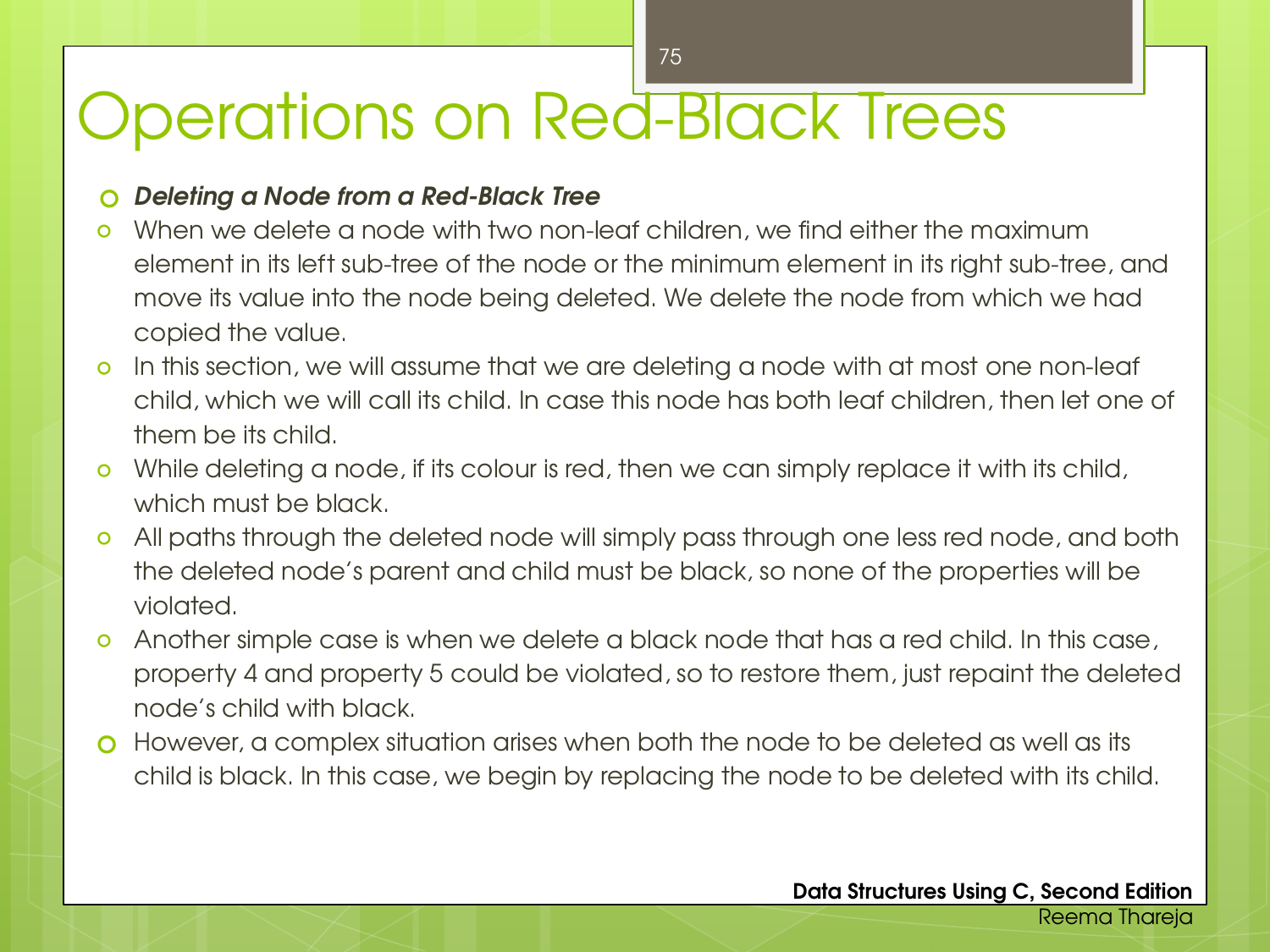

75
# Operations on Red-Black Trees
Deleting a Node from a Red-Black Tree
When we delete a node with two non-leaf children, we find either the maximum element in its left sub-tree of the node or the minimum element in its right sub-tree, and move its value into the node being deleted. We delete the node from which we had copied the value.
In this section, we will assume that we are deleting a node with at most one non-leaf child, which we will call its child. In case this node has both leaf children, then let one of them be its child.
While deleting a node, if its colour is red, then we can simply replace it with its child, which must be black.
All paths through the deleted node will simply pass through one less red node, and both the deleted node’s parent and child must be black, so none of the properties will be violated.
Another simple case is when we delete a black node that has a red child. In this case, property 4 and property 5 could be violated, so to restore them, just repaint the deleted node’s child with black.
However, a complex situation arises when both the node to be deleted as well as its child is black. In this case, we begin by replacing the node to be deleted with its child.

Data Structures Using C, Second Edition
Reema Thareja